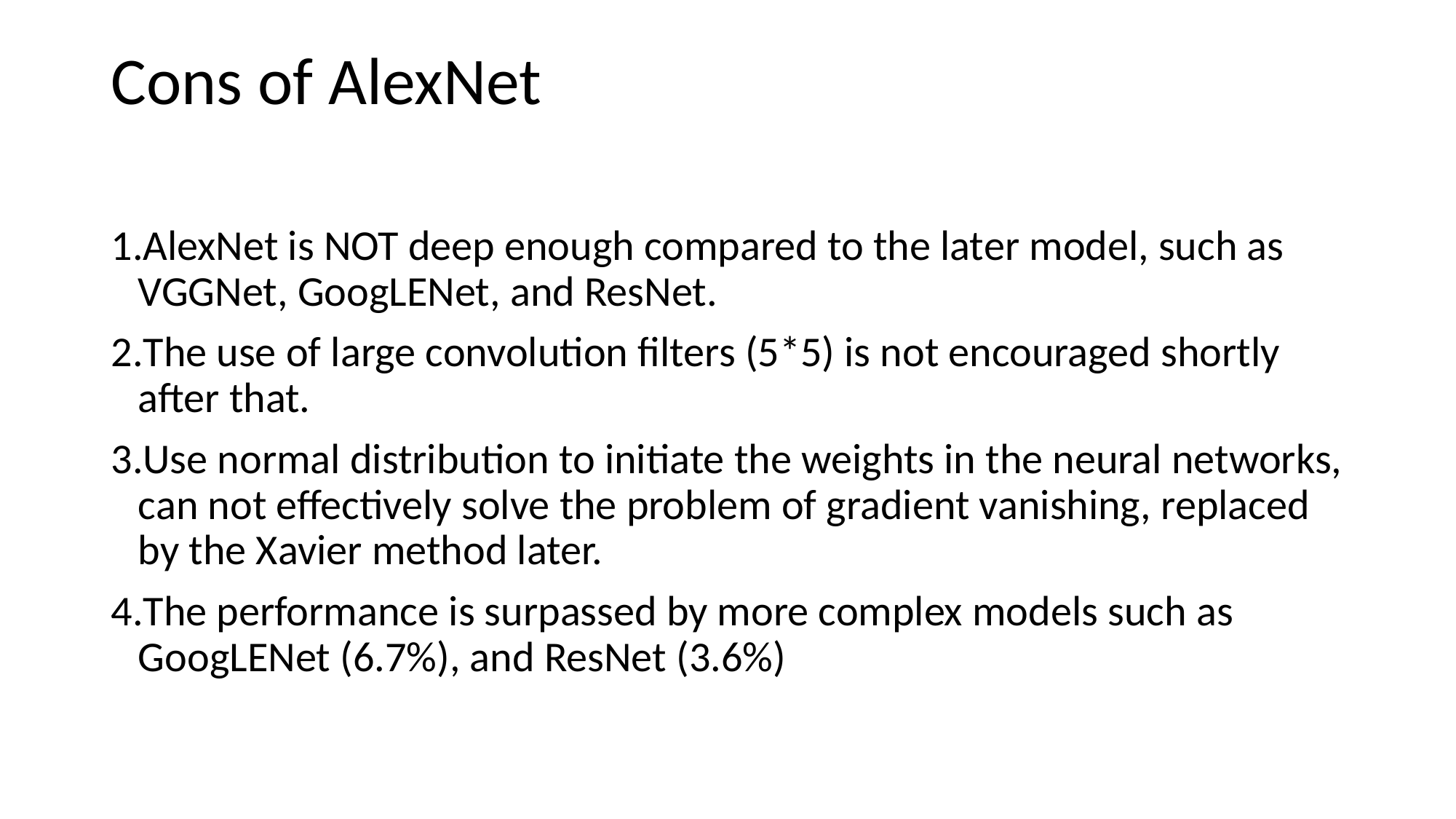

# Cons of AlexNet
AlexNet is NOT deep enough compared to the later model, such as VGGNet, GoogLENet, and ResNet.
The use of large convolution filters (5*5) is not encouraged shortly after that.
Use normal distribution to initiate the weights in the neural networks, can not effectively solve the problem of gradient vanishing, replaced by the Xavier method later.
The performance is surpassed by more complex models such as GoogLENet (6.7%), and ResNet (3.6%)